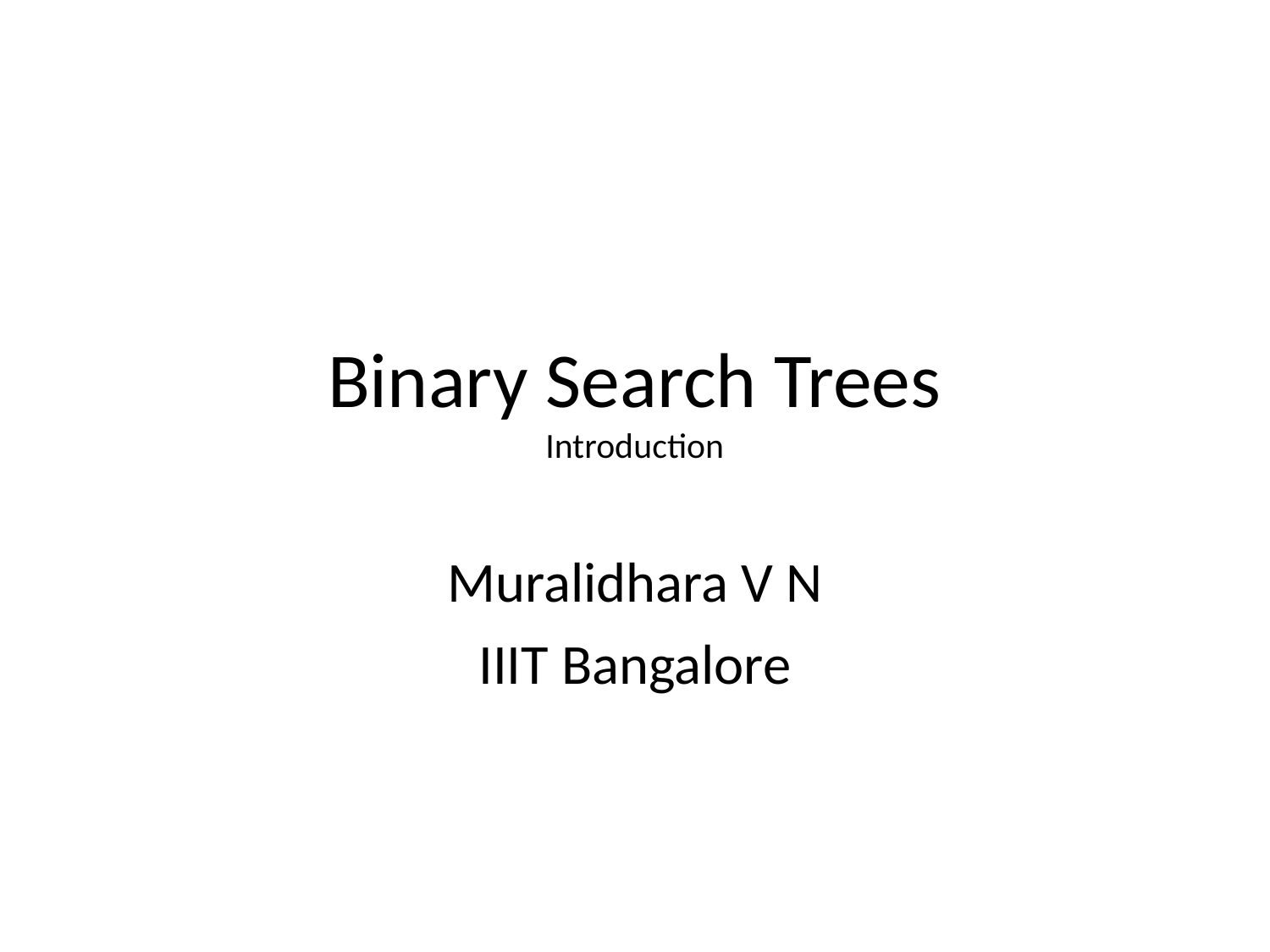

# Binary Search Trees Introduction
Muralidhara V N
IIIT Bangalore